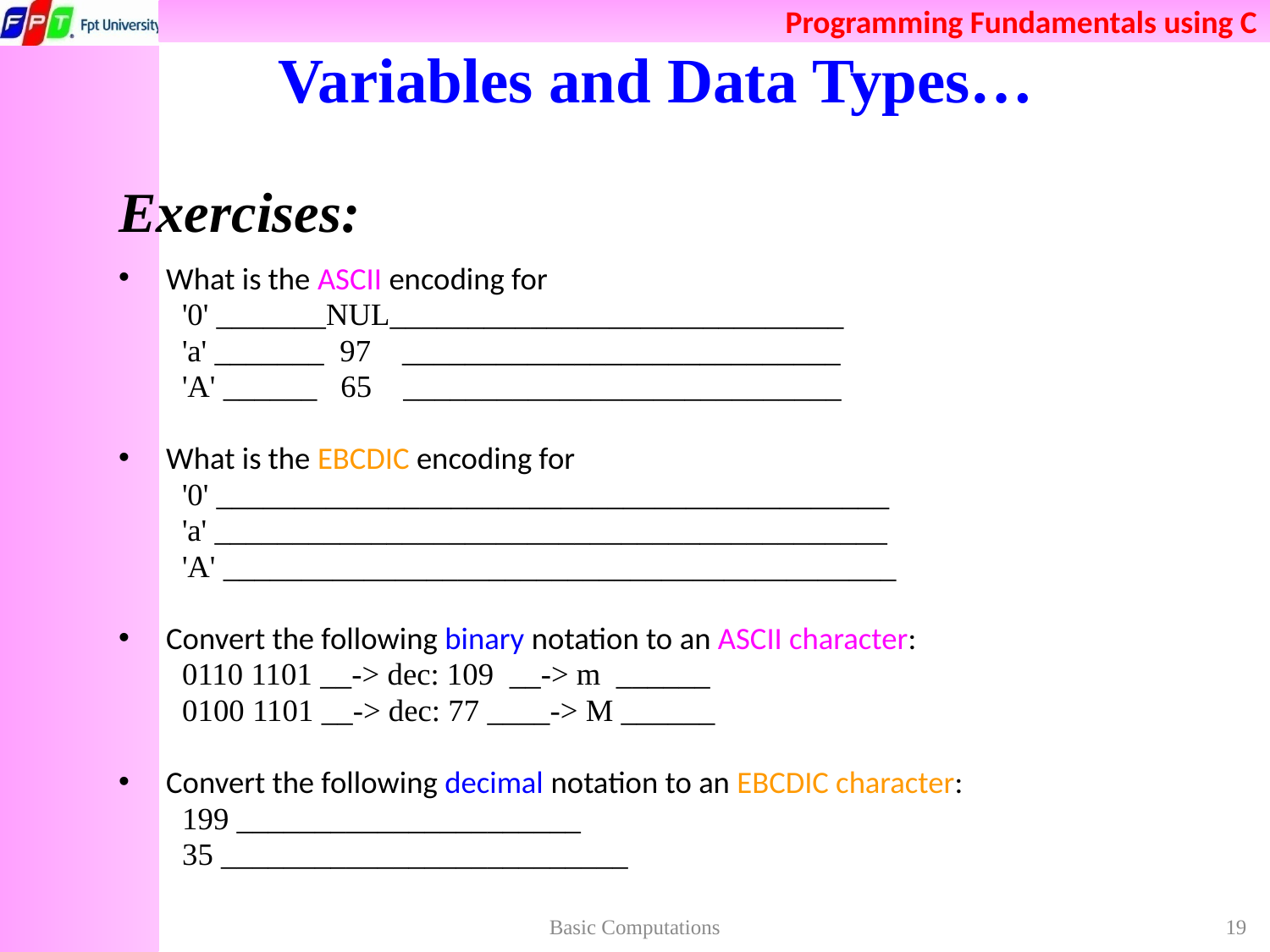

# Variables and Data Types…
Exercises:

What is the ASCII encoding for
'0' _______NUL_____________________________
'a' _______  97    ____________________________
'A' ______   65    ____________________________

What is the EBCDIC encoding for
'0' ___________________________________________
'a' ___________________________________________
'A' ___________________________________________

Convert the following binary notation to an ASCII character:
0110 1101 __-> dec: 109  __-> m  ______
0100 1101 __-> dec: 77 ____-> M ______

Convert the following decimal notation to an EBCDIC character:
199 ______________________
35 __________________________
Basic Computations
19